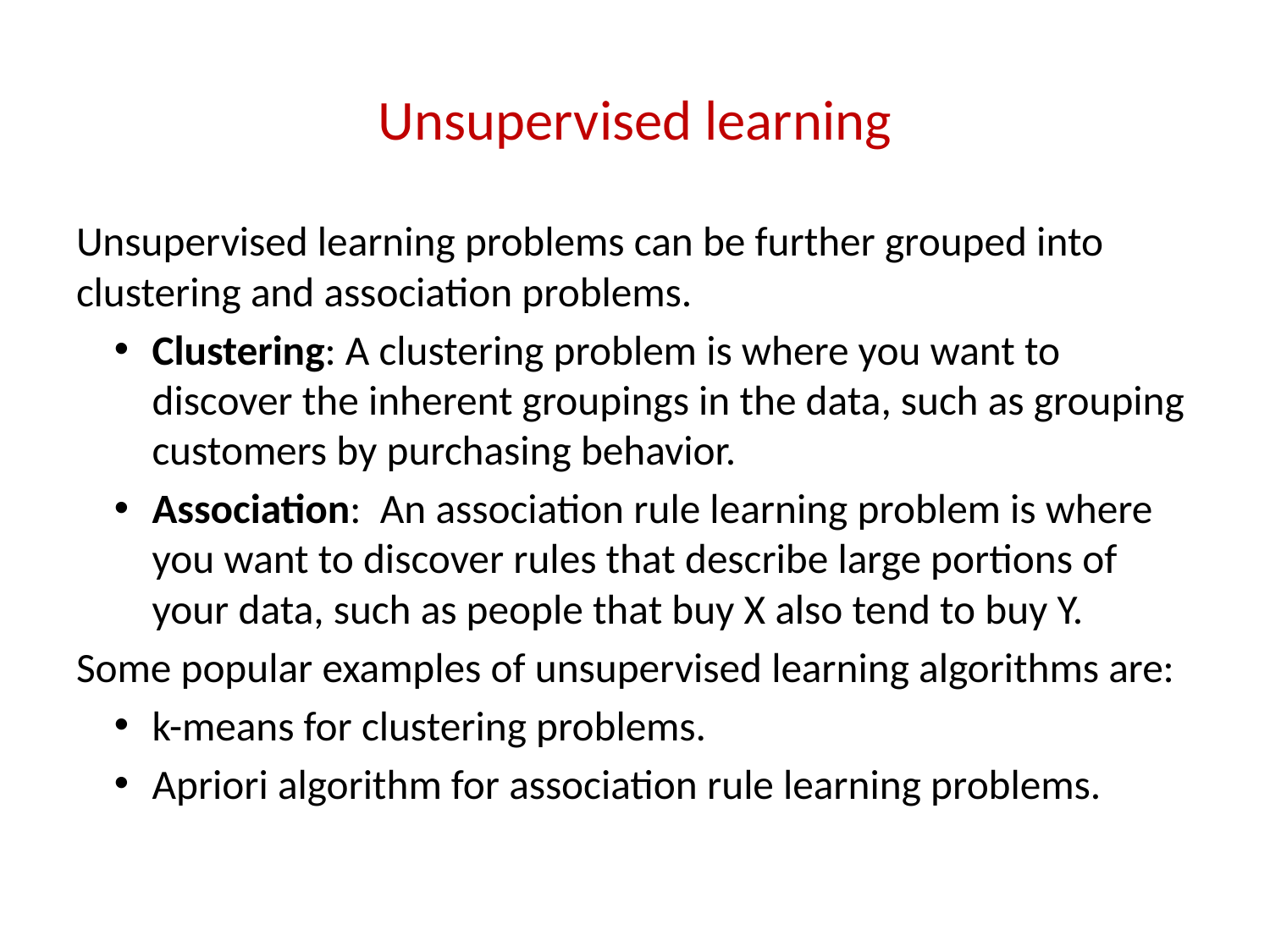

# Unsupervised learning
Unsupervised learning problems can be further grouped into clustering and association problems.
Clustering: A clustering problem is where you want to discover the inherent groupings in the data, such as grouping customers by purchasing behavior.
Association:  An association rule learning problem is where you want to discover rules that describe large portions of your data, such as people that buy X also tend to buy Y.
Some popular examples of unsupervised learning algorithms are:
k-means for clustering problems.
Apriori algorithm for association rule learning problems.